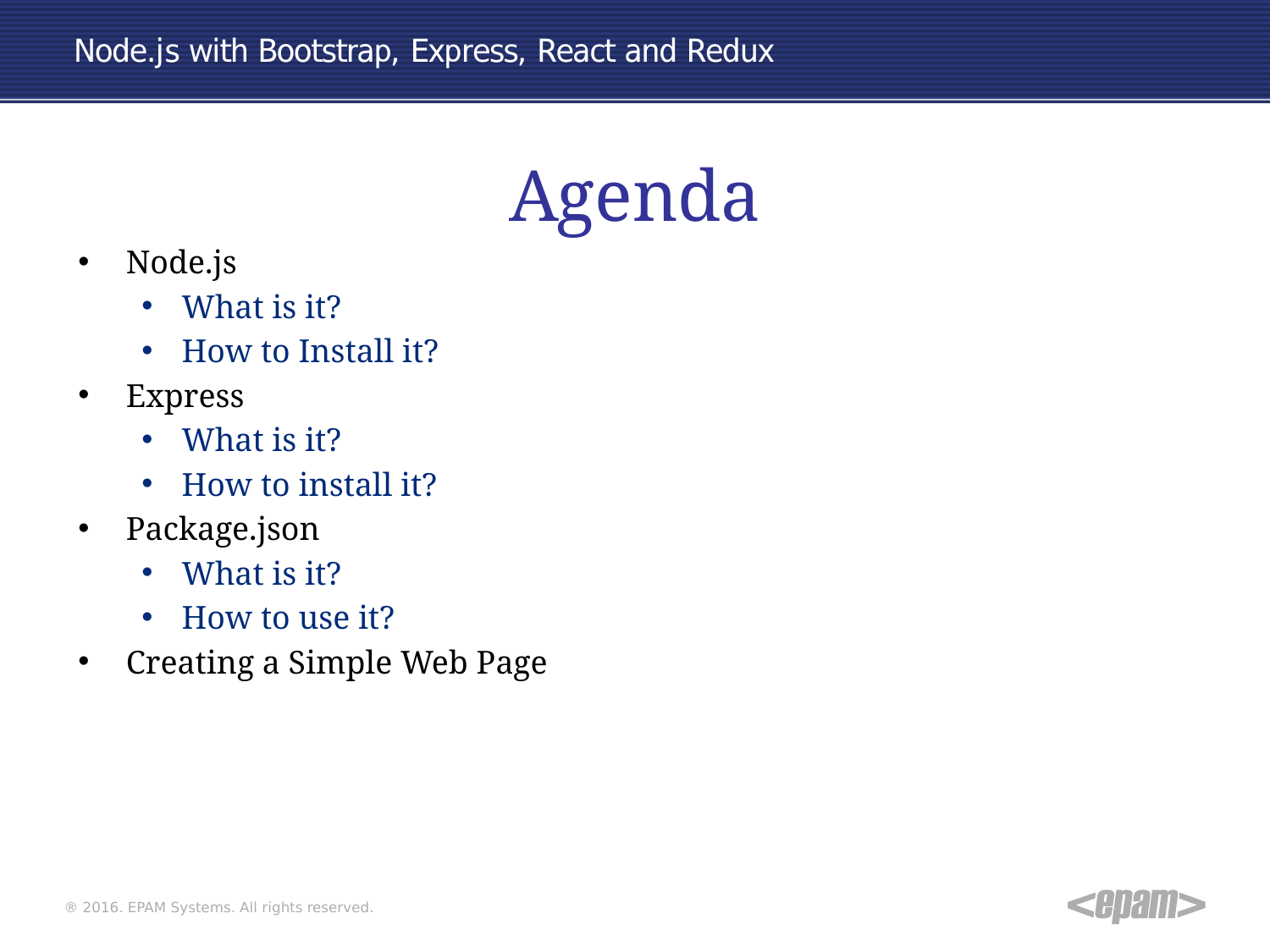

# Node.js with Bootstrap, Express, React and Redux

Agenda
Node.js
What is it?
How to Install it?
Express
What is it?
How to install it?
Package.json
What is it?
How to use it?
Creating a Simple Web Page